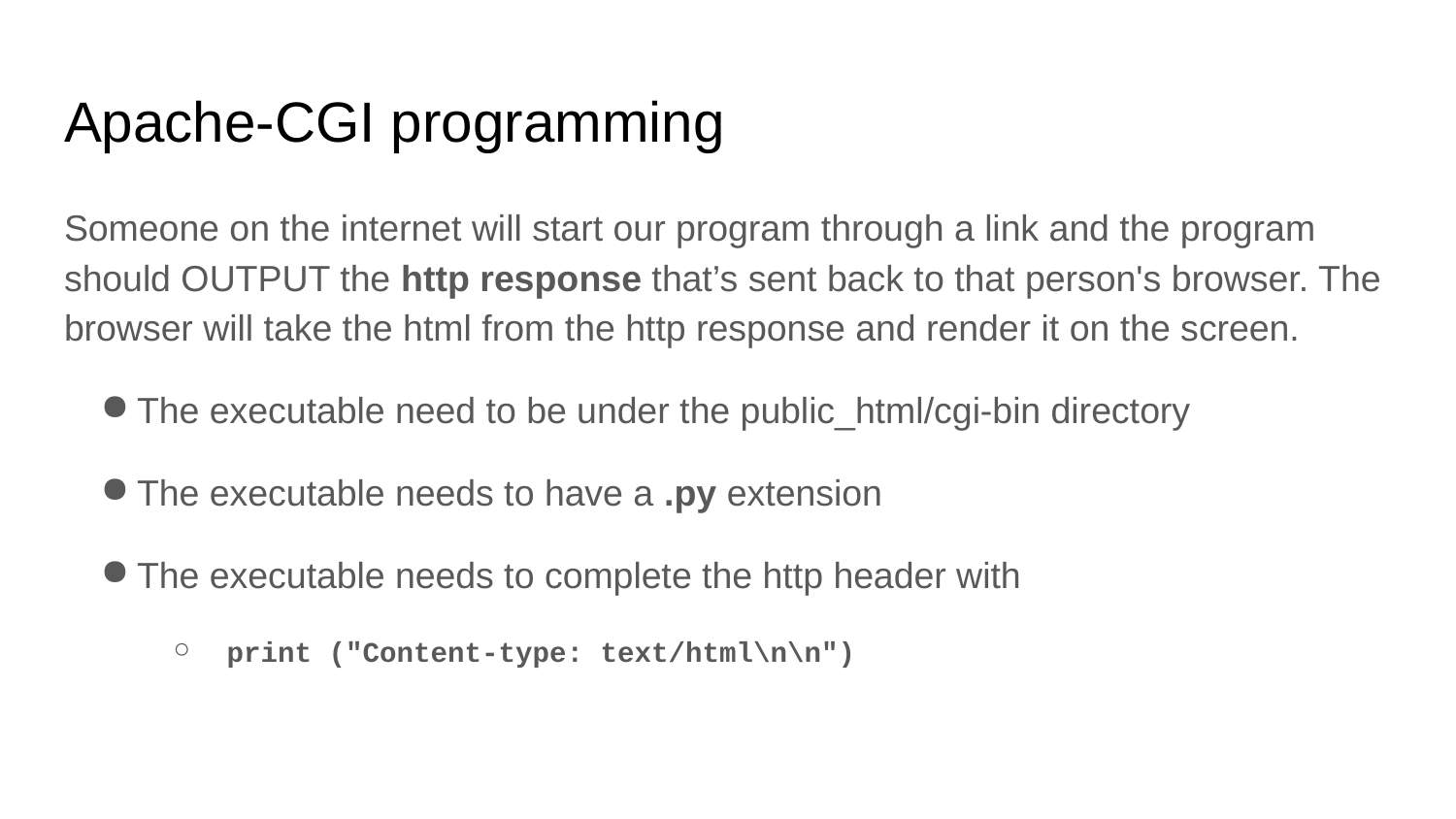

# Apache-CGI programming
Someone on the internet will start our program through a link and the program should OUTPUT the http response that’s sent back to that person's browser. The browser will take the html from the http response and render it on the screen.
The executable need to be under the public_html/cgi-bin directory
The executable needs to have a .py extension
The executable needs to complete the http header with
 print ("Content-type: text/html\n\n")